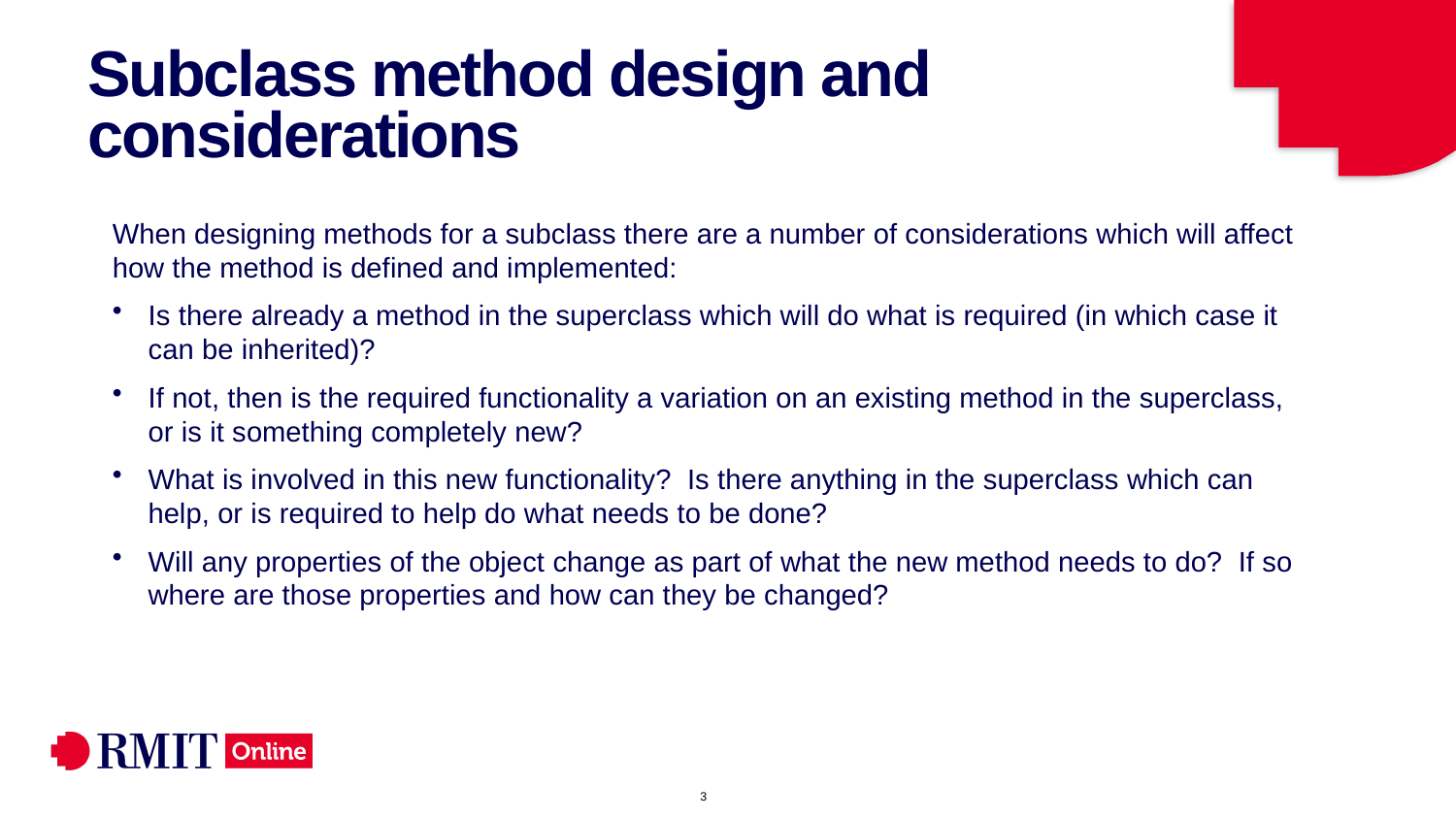

# Subclass method design and considerations
When designing methods for a subclass there are a number of considerations which will affect how the method is defined and implemented:
Is there already a method in the superclass which will do what is required (in which case it can be inherited)?
If not, then is the required functionality a variation on an existing method in the superclass, or is it something completely new?
What is involved in this new functionality?  Is there anything in the superclass which can help, or is required to help do what needs to be done?
Will any properties of the object change as part of what the new method needs to do?  If so where are those properties and how can they be changed?